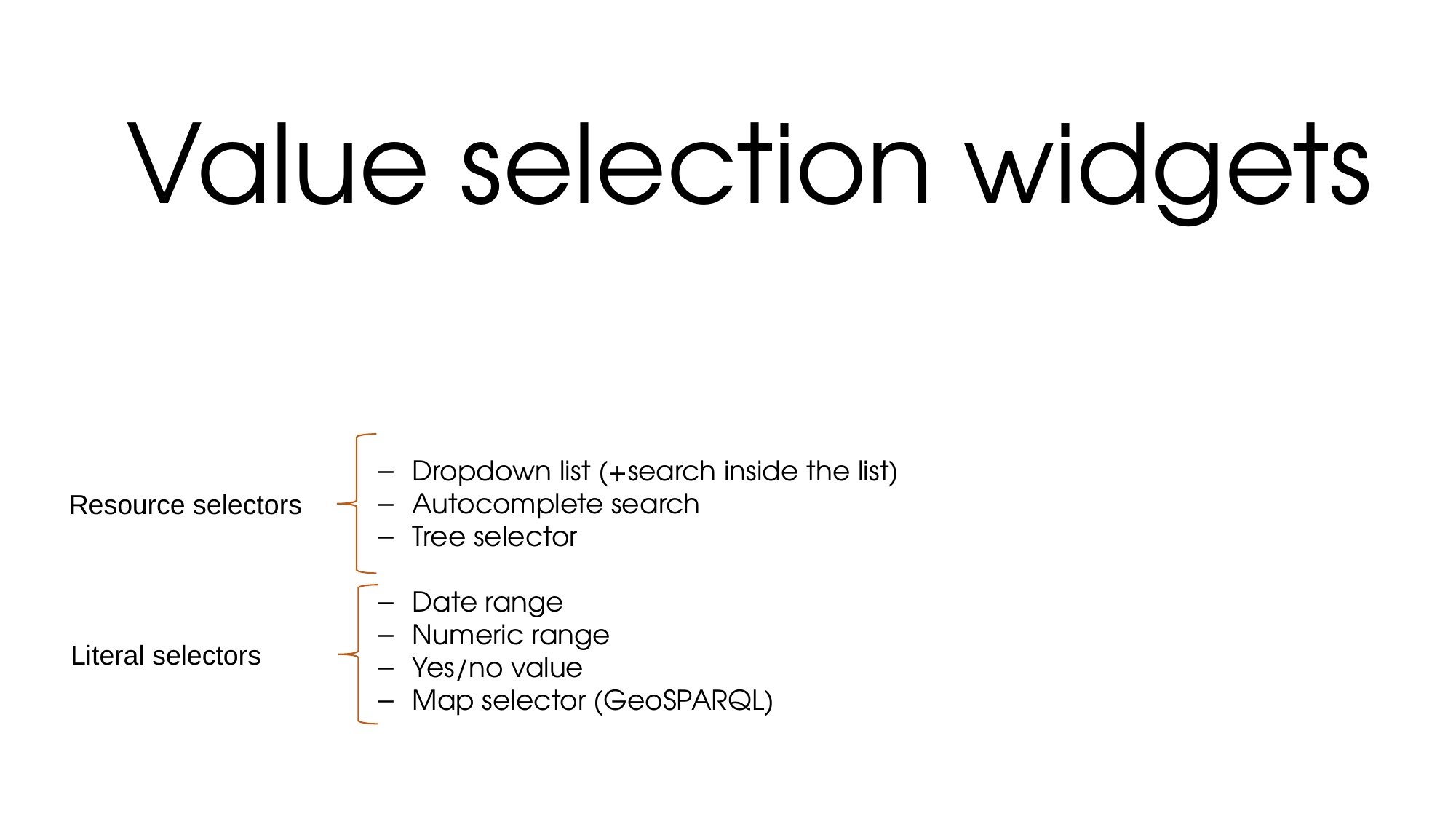

Value selection widgets

Dropdown list (+search inside the list)
Autocomplete search
Tree selector

Date range
Numeric range
Yes/no value
Map selector (GeoSPARQL)
Resource selectors

Literal selectors